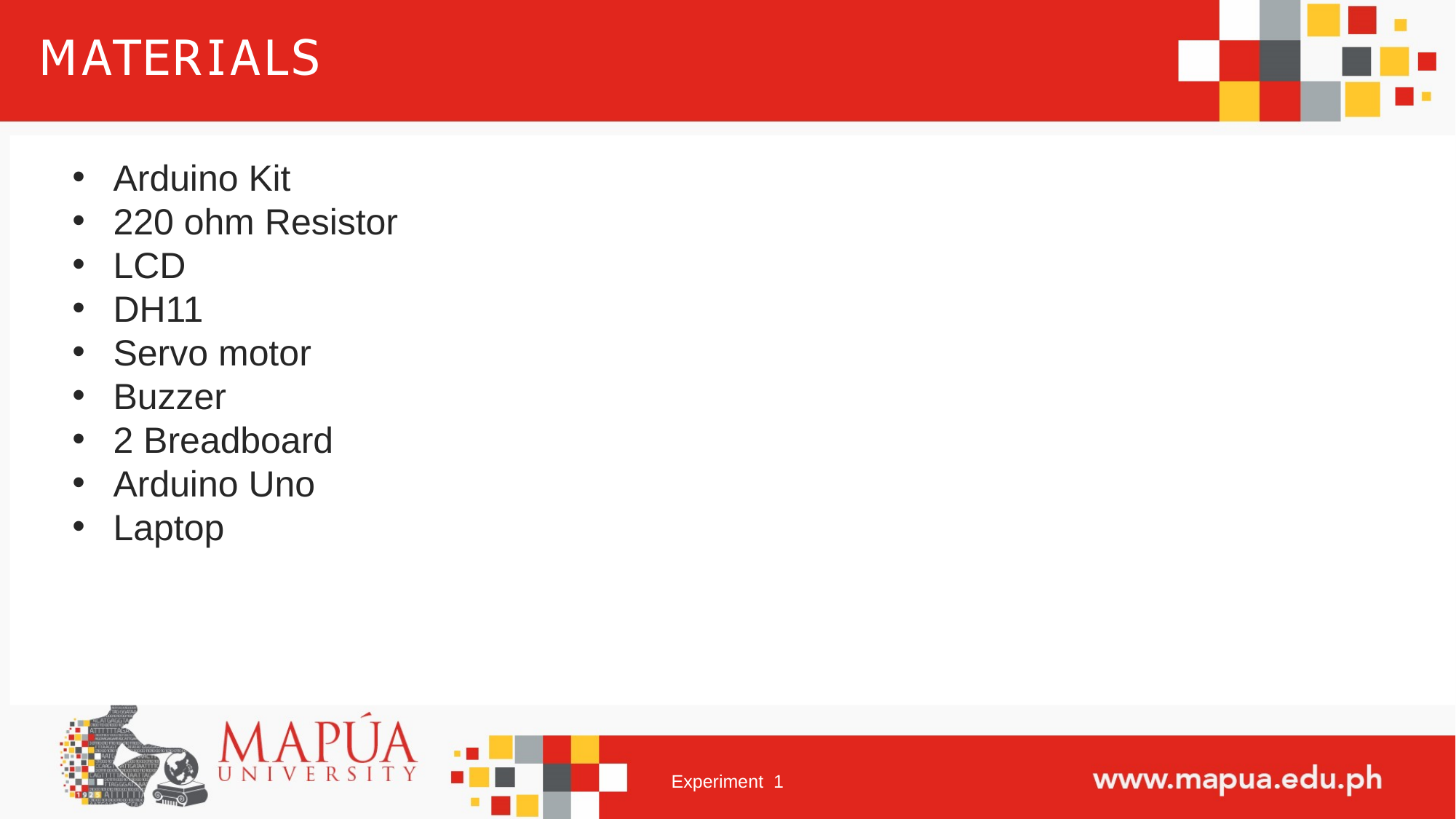

# MATERIALS

Arduino Kit
220 ohm Resistor
LCD
DH11
Servo motor
Buzzer
2 Breadboard
Arduino Uno
Laptop

Experiment  1